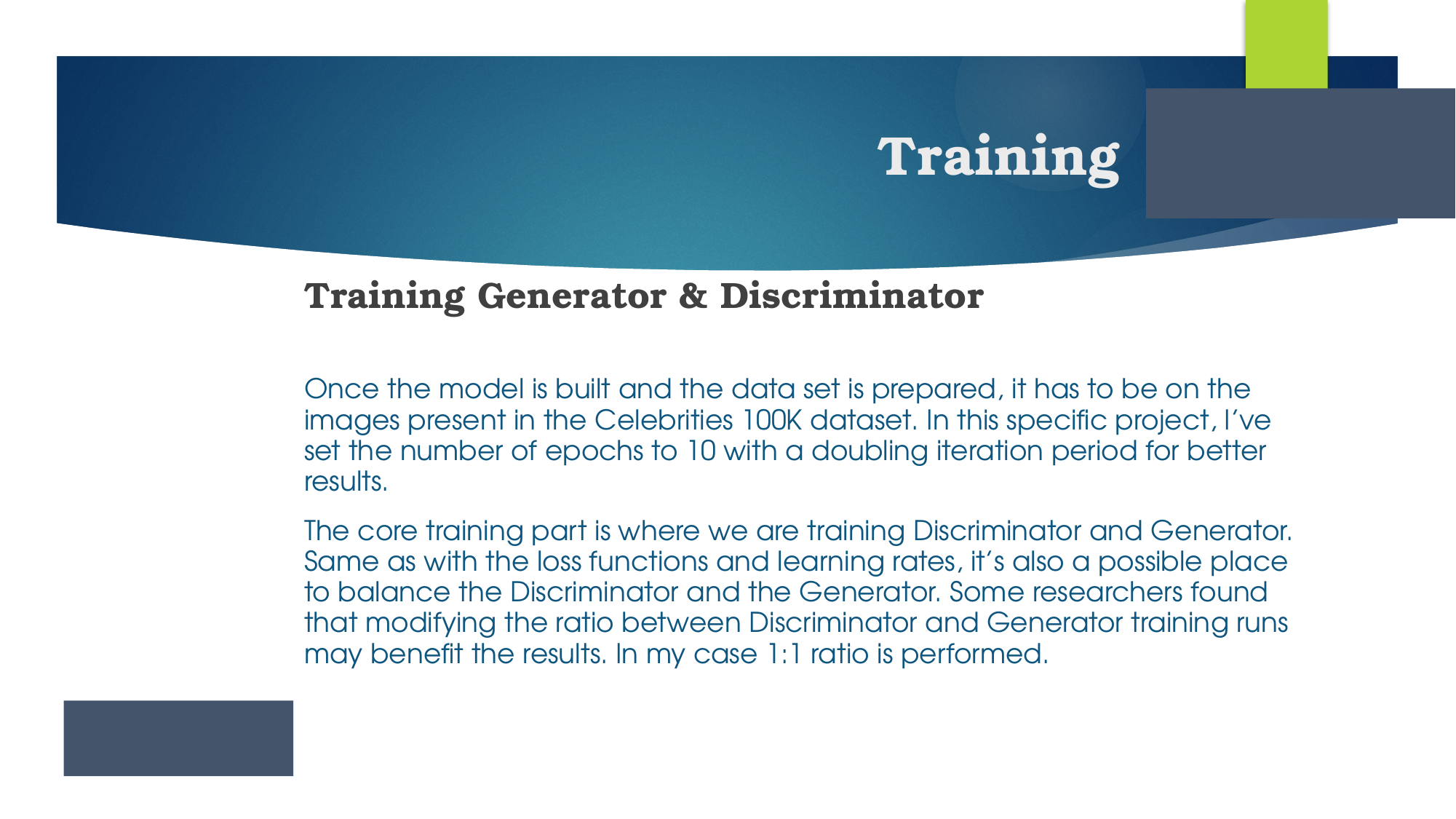

# Training
Training Generator & Discriminator
Once the model is built and the data set is prepared, it has to be on the images present in the Celebrities 100K dataset. In this specific project, I’ve set the number of epochs to 10 with a doubling iteration period for better results.
The core training part is where we are training Discriminator and Generator. Same as with the loss functions and learning rates, it’s also a possible place to balance the Discriminator and the Generator. Some researchers found that modifying the ratio between Discriminator and Generator training runs may benefit the results. In my case 1:1 ratio is performed.